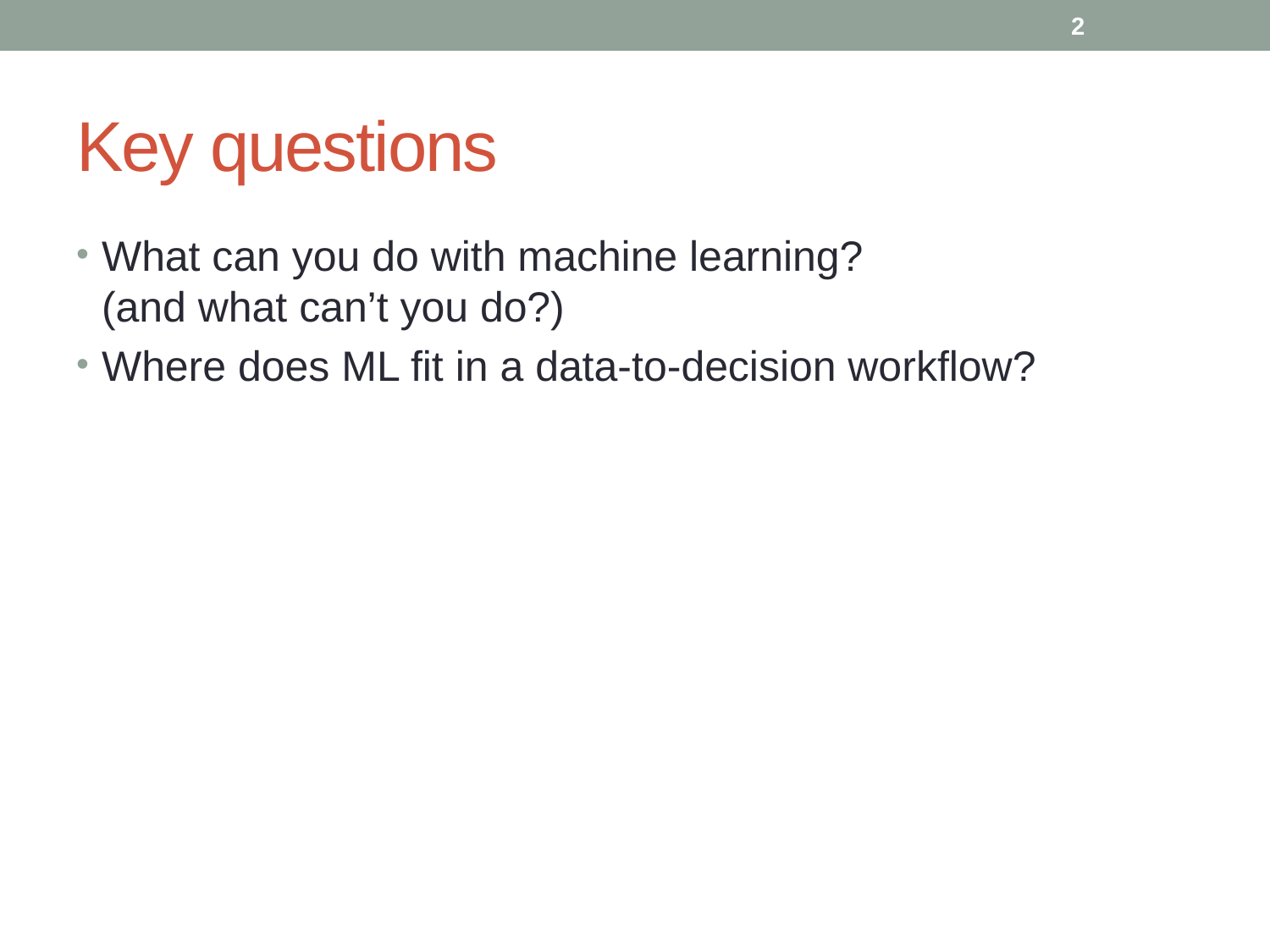

2
# Key questions
What can you do with machine learning?
(and what can’t you do?)
Where does ML fit in a data-to-decision workflow?